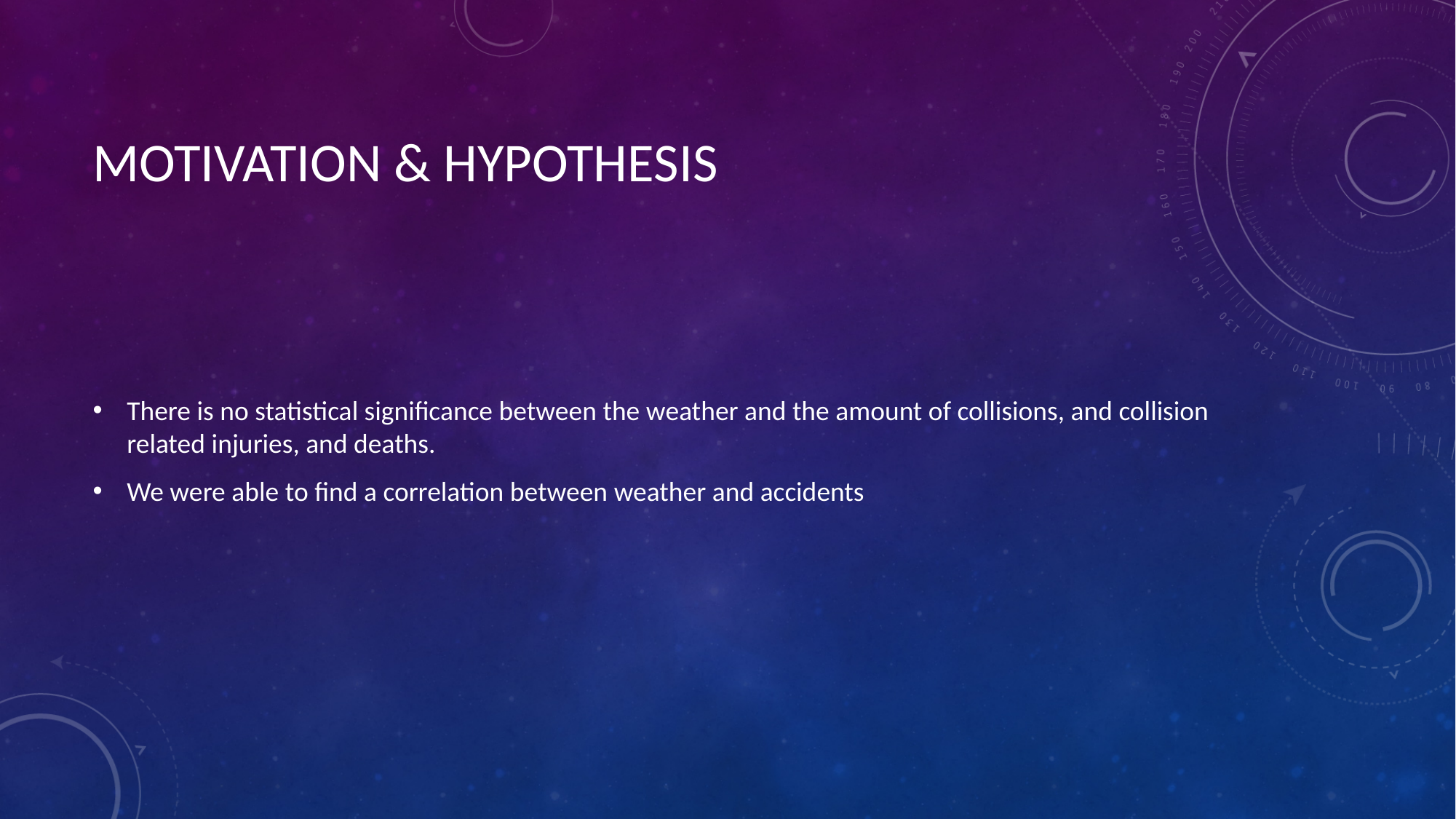

# Motivation & hypothesis
There is no statistical significance between the weather and the amount of collisions, and collision related injuries, and deaths.
We were able to find a correlation between weather and accidents